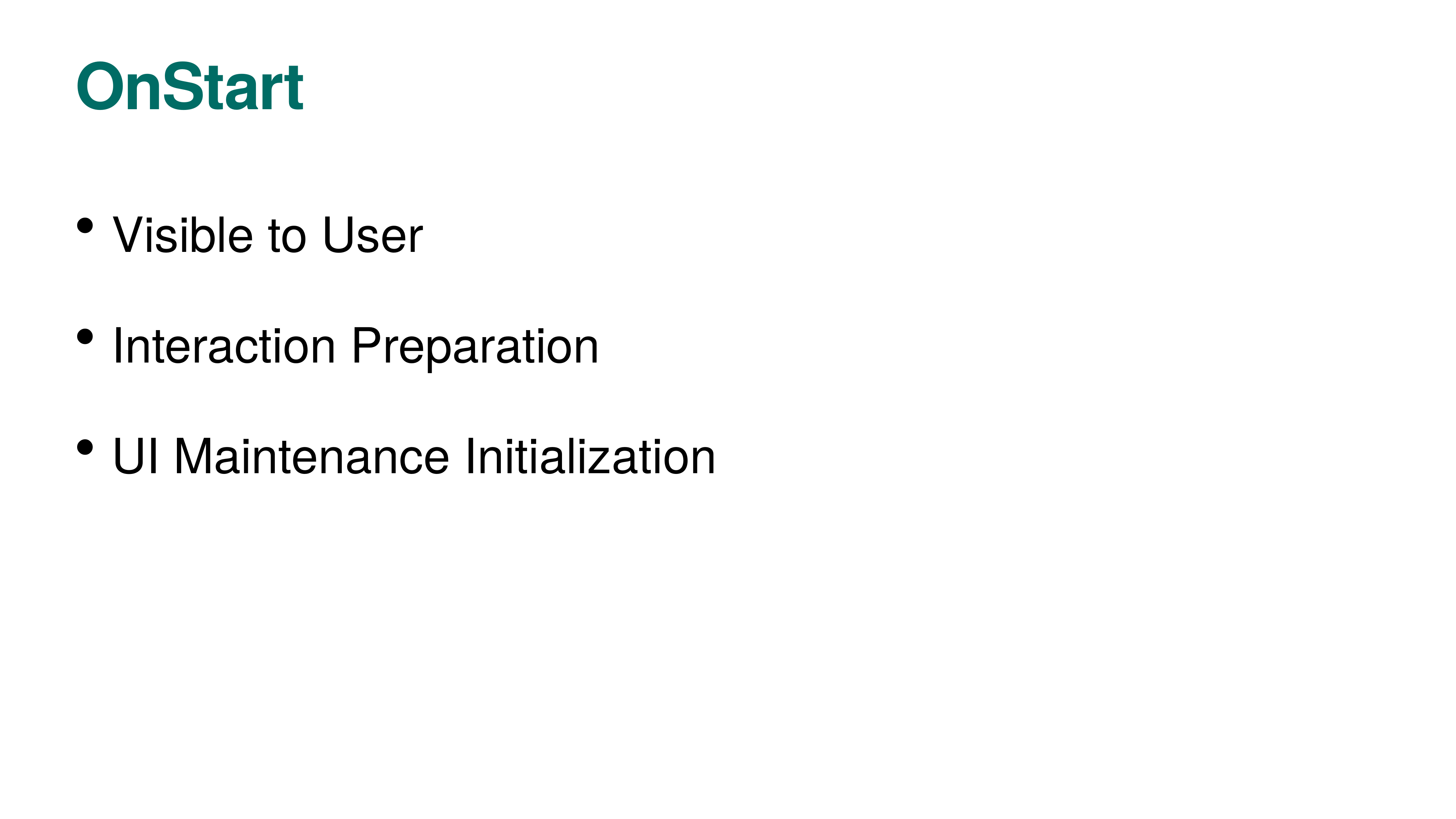

# OnStart
Visible to User
Interaction Preparation
UI Maintenance Initialization